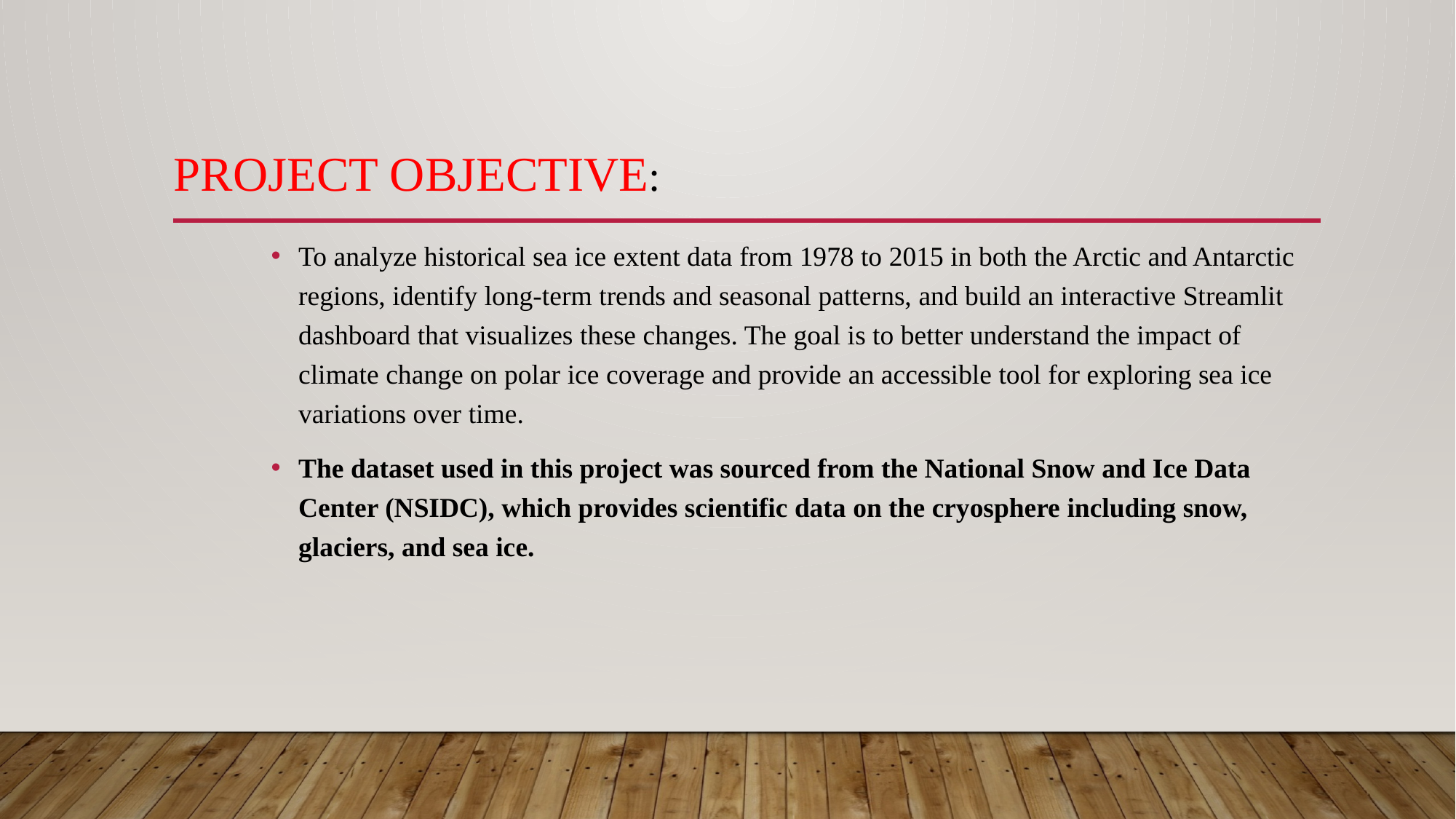

# Project Objective:
To analyze historical sea ice extent data from 1978 to 2015 in both the Arctic and Antarctic regions, identify long-term trends and seasonal patterns, and build an interactive Streamlit dashboard that visualizes these changes. The goal is to better understand the impact of climate change on polar ice coverage and provide an accessible tool for exploring sea ice variations over time.
The dataset used in this project was sourced from the National Snow and Ice Data Center (NSIDC), which provides scientific data on the cryosphere including snow, glaciers, and sea ice.